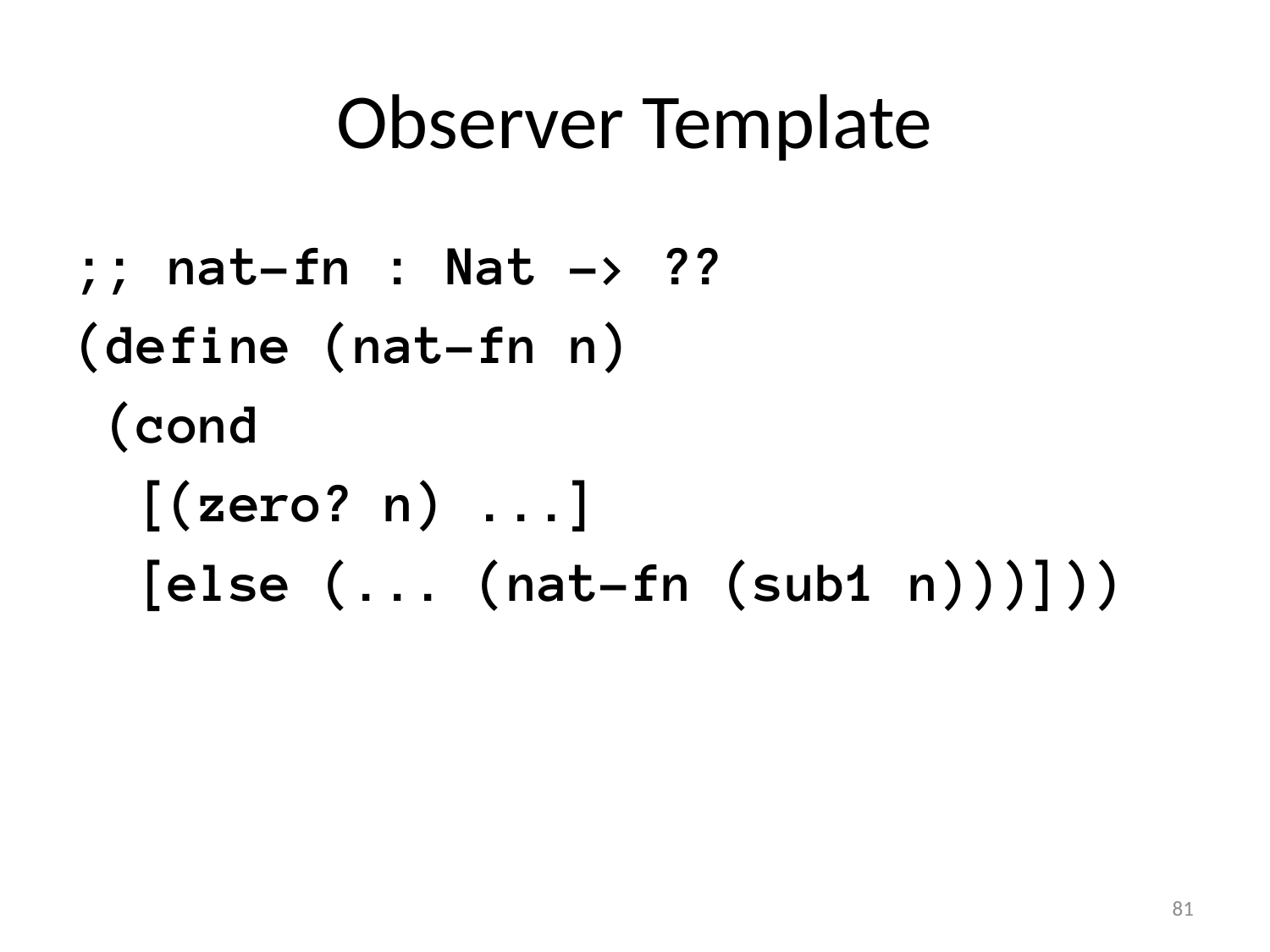

# Observer Template
;; nat-fn : Nat -> ??
(define (nat-fn n)
 (cond
  [(zero? n) ...]
  [else (... (nat-fn (sub1 n)))]))

81